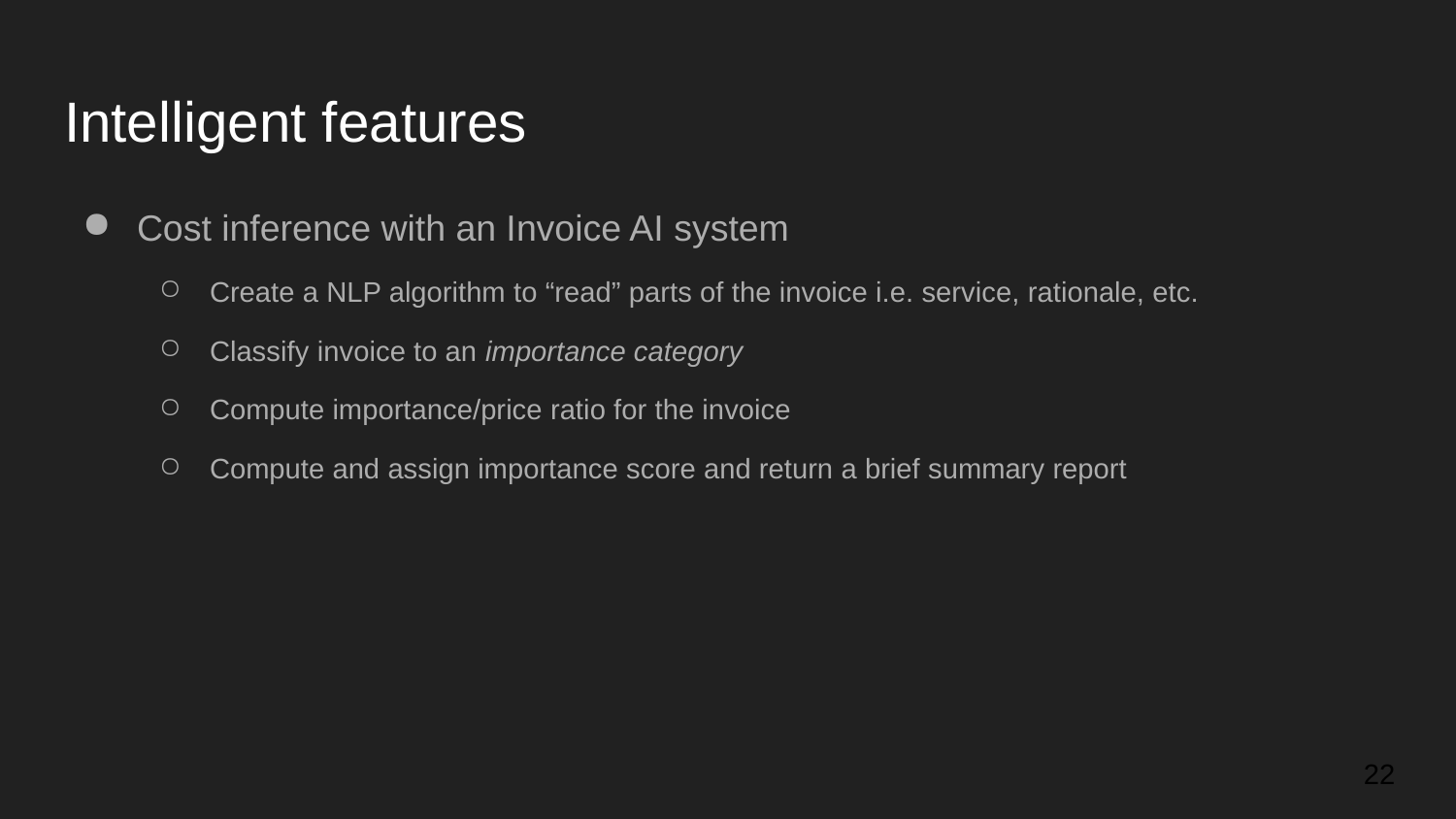

# Intelligent features
Cost inference with an Invoice AI system
Create a NLP algorithm to “read” parts of the invoice i.e. service, rationale, etc.
Classify invoice to an importance category
Compute importance/price ratio for the invoice
Compute and assign importance score and return a brief summary report

22